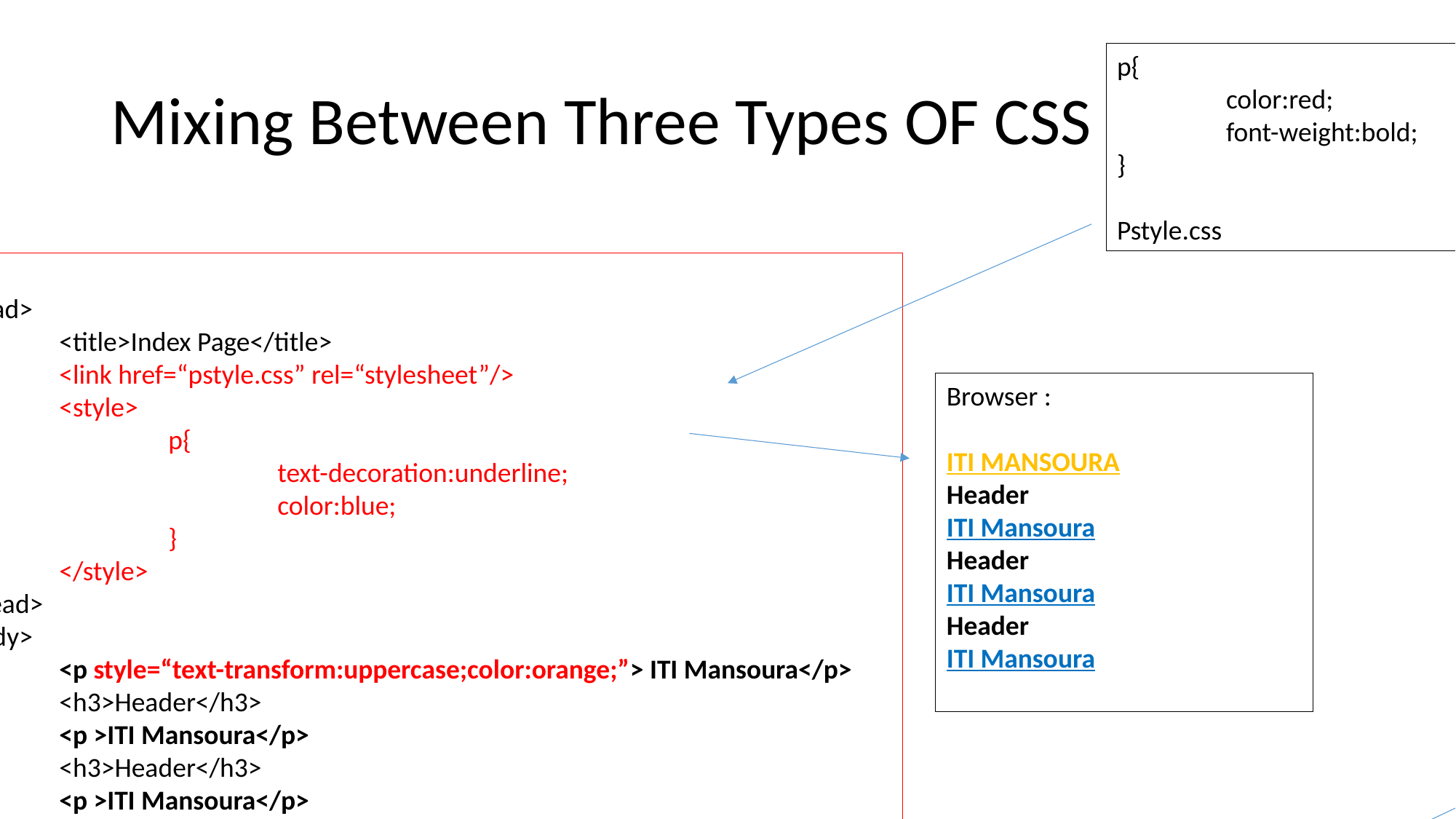

# Mixing Between Three Types OF CSS
p{
	color:red;
	font-weight:bold;
}

Pstyle.css
<html>
	<head>
		<title>Index Page</title>
		<link href=“pstyle.css” rel=“stylesheet”/>
		<style>
			p{
				text-decoration:underline;
				color:blue;
			}
		</style>
	</head>
	<body>
		<p style=“text-transform:uppercase;color:orange;”> ITI Mansoura</p>
		<h3>Header</h3>
		<p >ITI Mansoura</p>
		<h3>Header</h3>
		<p >ITI Mansoura</p>
		<h3>Header</h3>
		<p >ITI Mansoura</p>
	</body>
</html>
Index.html

<html>
	<head>
		<title>Index Page</title>
		<link href=“pstyle.css” rel=“stylesheet”/>
	</head>
	<body>
		<p>ITI Mansoura</p>
		<h3>Header</h3>
		<p>ITI Mansoura</p>
		<h3>Header</h3>
		<p>ITI Mansoura</p>
		<h3>Header</h3>
		<p>ITI Mansoura</p>
	</body>
</html>
Contact.html
Browser :

ITI MANSOURA
Header
ITI Mansoura
Header
ITI Mansoura
Header
ITI Mansoura

Browser :

ITI Mansoura
Header
ITI Mansoura
Header
ITI Mansoura
Header
ITI Mansoura